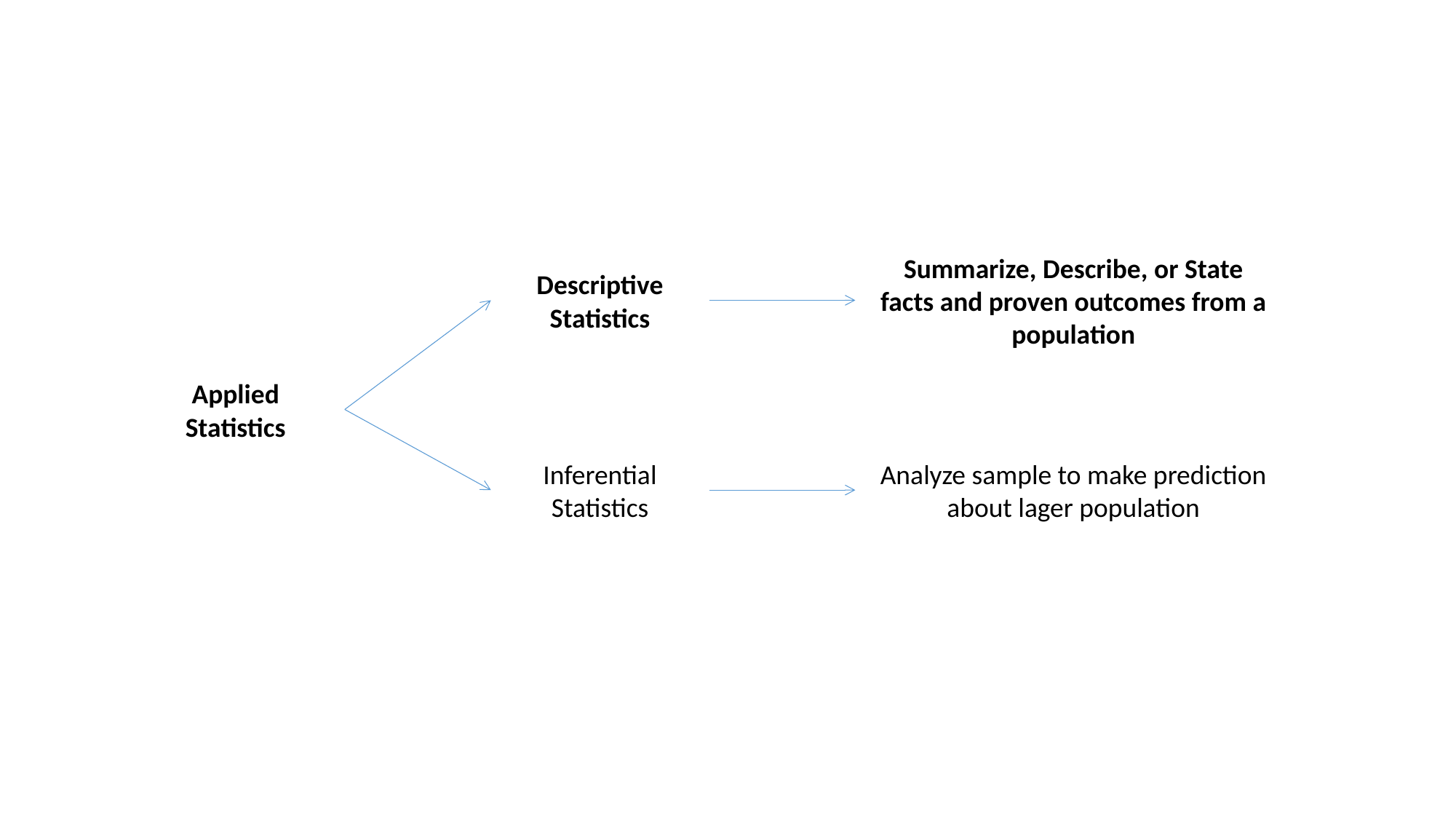

Summarize, Describe, or State facts and proven outcomes from a population
Descriptive Statistics
Applied Statistics
Analyze sample to make prediction about lager population
Inferential Statistics